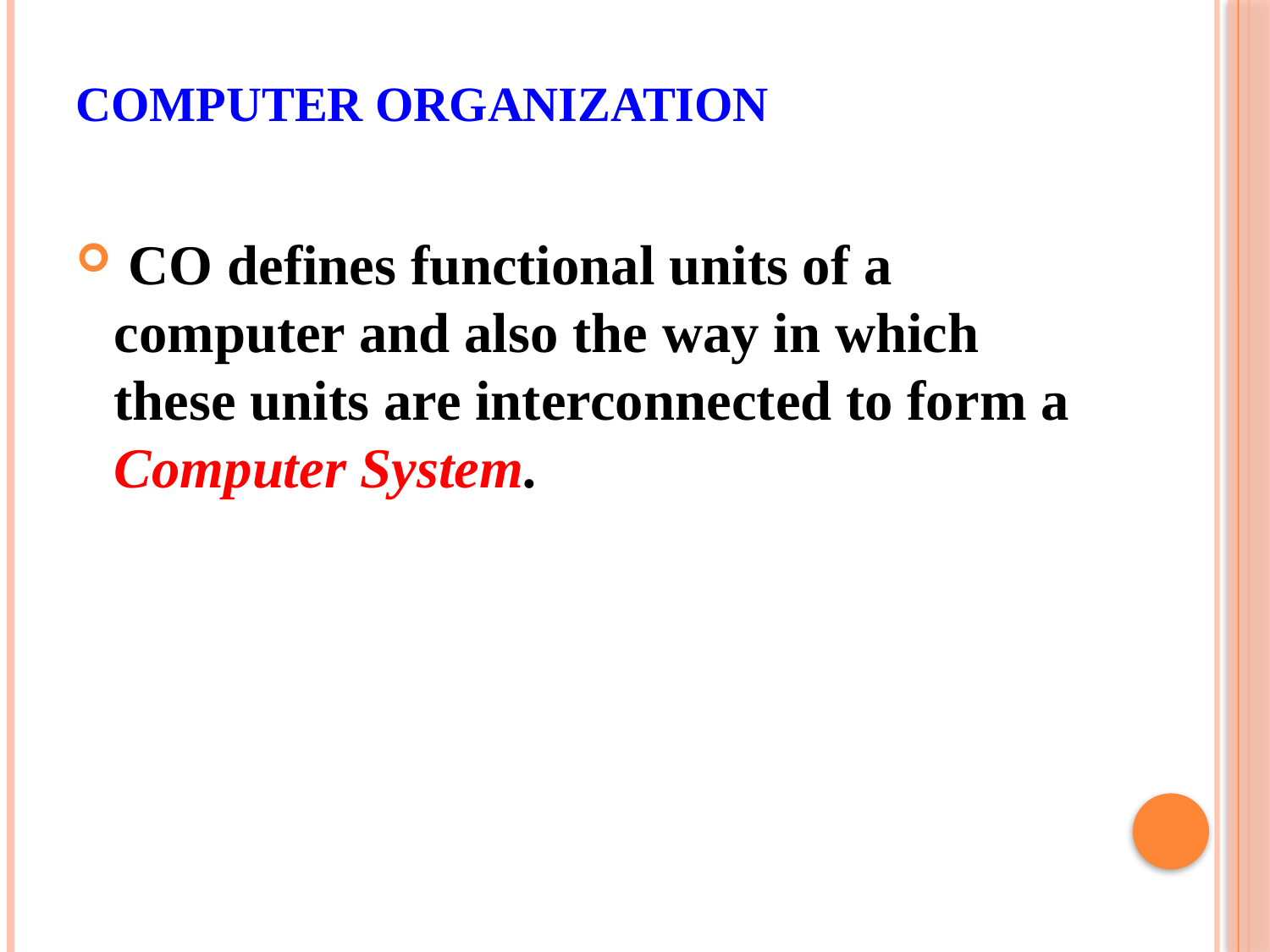

# COMPUTER ORGANIZATION
 CO defines functional units of a computer and also the way in which these units are interconnected to form a Computer System.